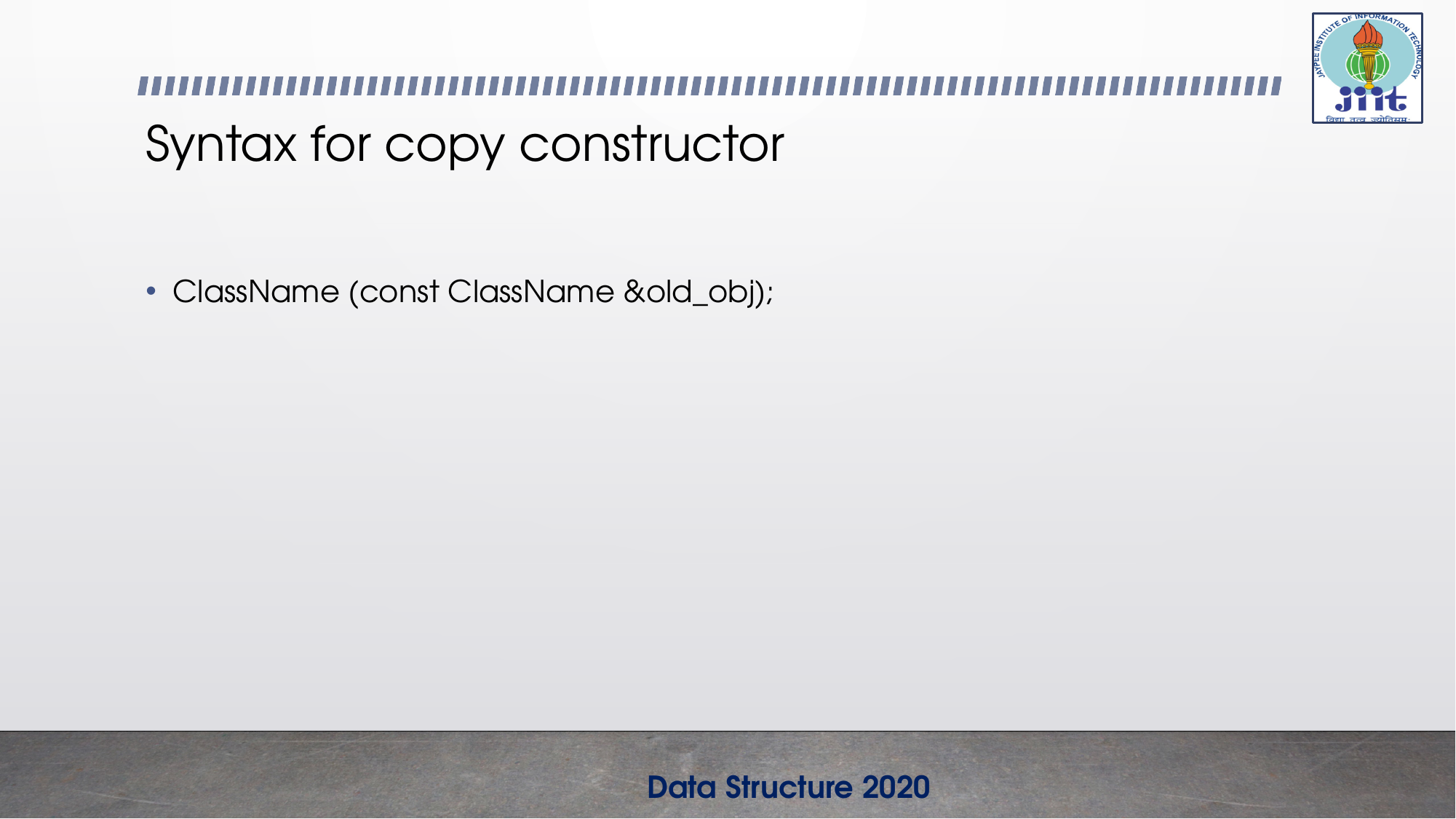

4
# Syntax for copy constructor
ClassName (const ClassName &old_obj);